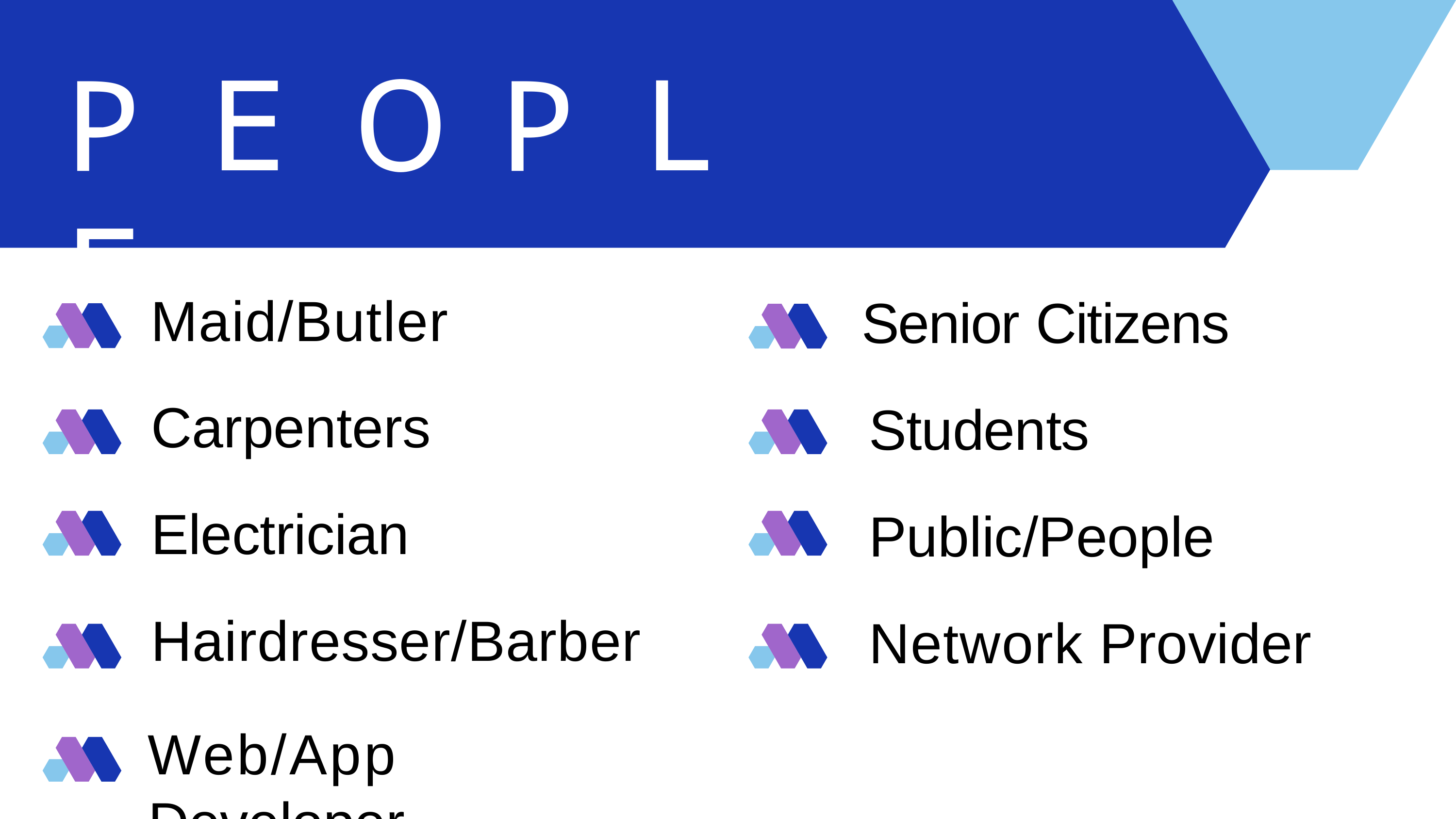

# P E O P L E
Maid/Butler  Carpenters  Electrician  Hairdresser/Barber
Web/App Developer
Senior Citizens  Students  Public/People  Network Provider